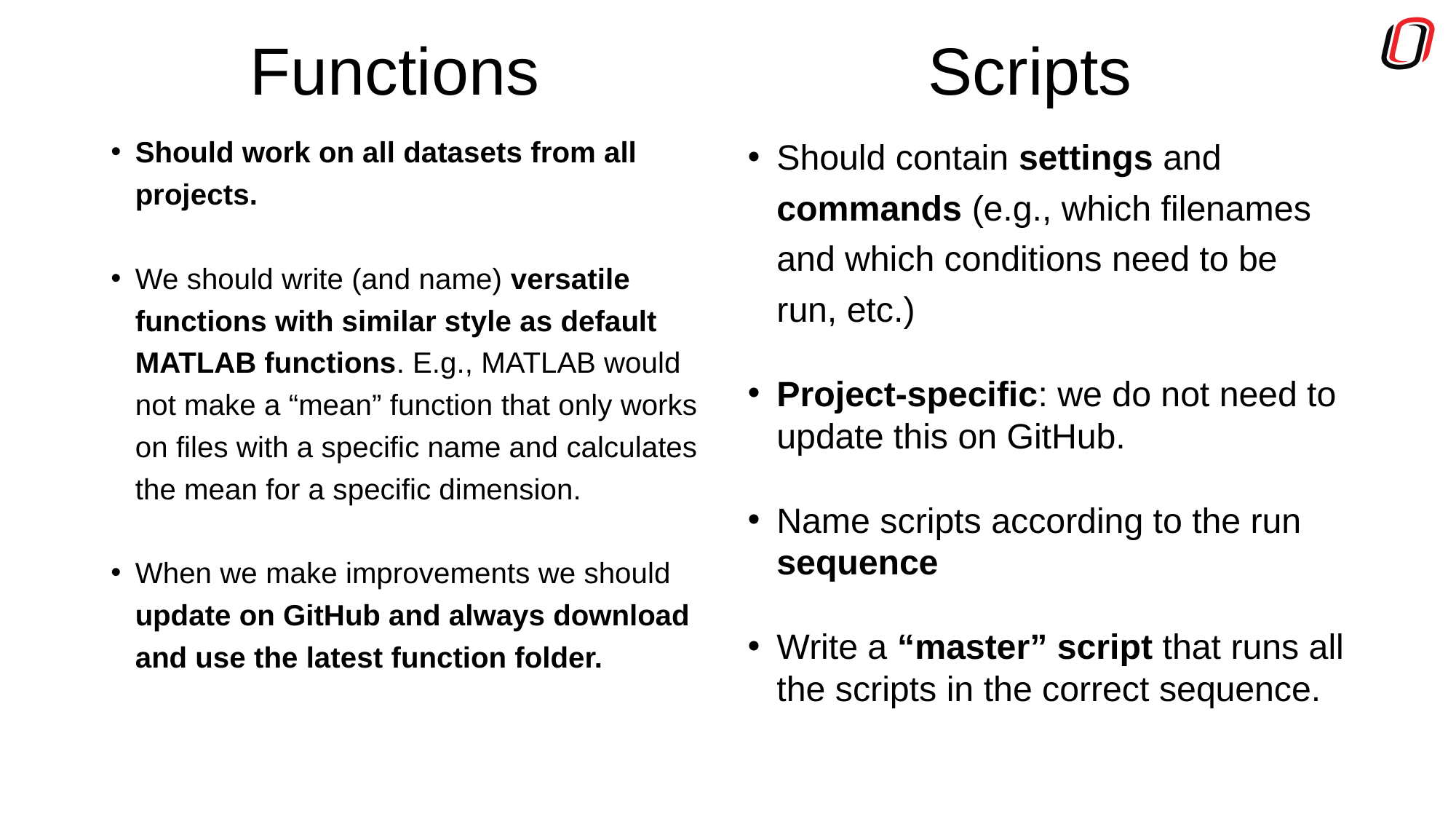

# Functions                     Scripts
Should work on all datasets from all projects.

We should write (and name) versatile functions with similar style as default MATLAB functions. E.g., MATLAB would not make a “mean” function that only works on files with a specific name and calculates the mean for a specific dimension.

When we make improvements we should update on GitHub and always download and use the latest function folder.

Should contain settings and commands (e.g., which filenames and which conditions need to be run, etc.)

Project-specific: we do not need to update this on GitHub.

Name scripts according to the run sequence

Write a “master” script that runs all the scripts in the correct sequence.